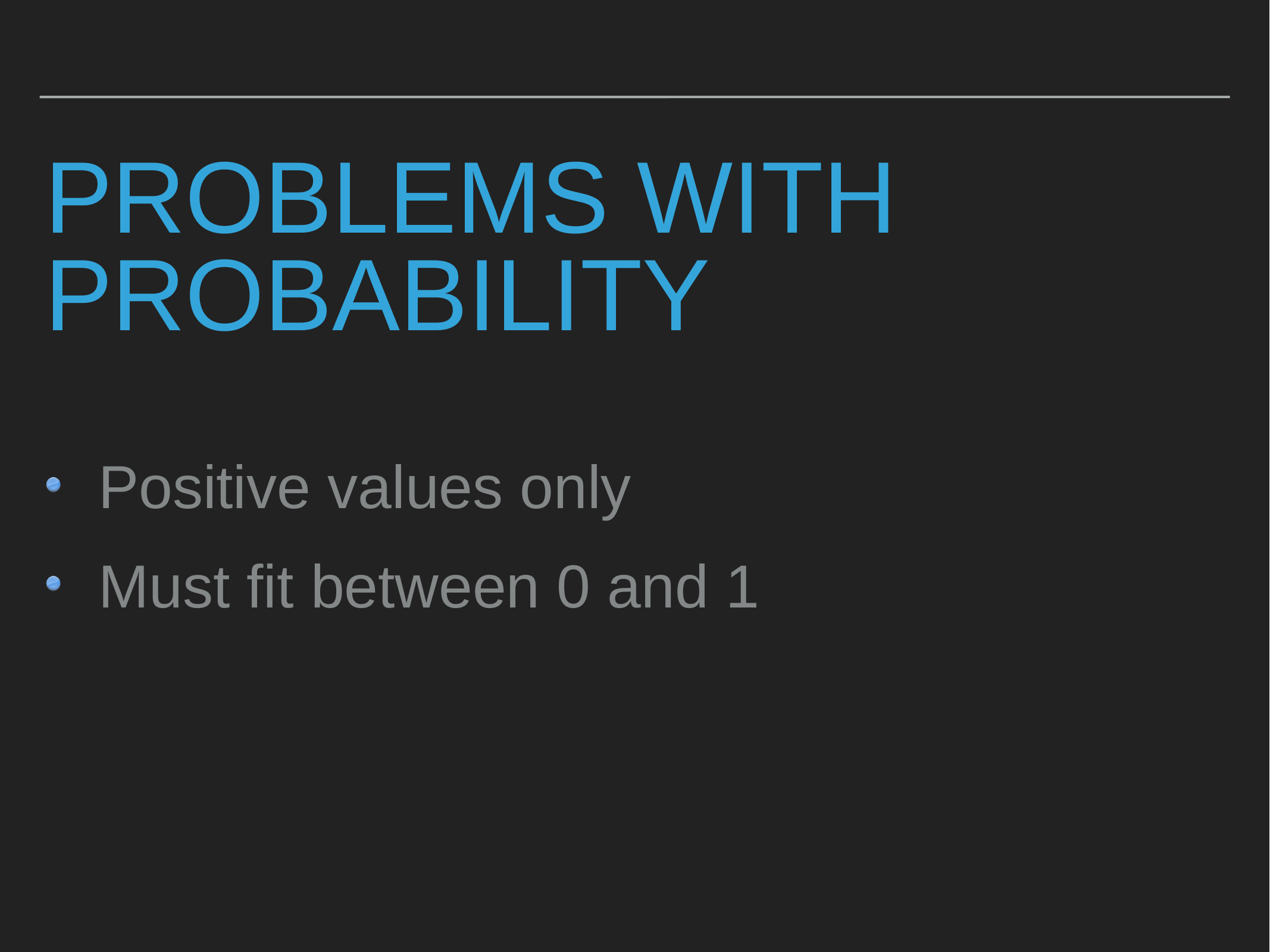

# Problems with Probability
Positive values only
Must fit between 0 and 1